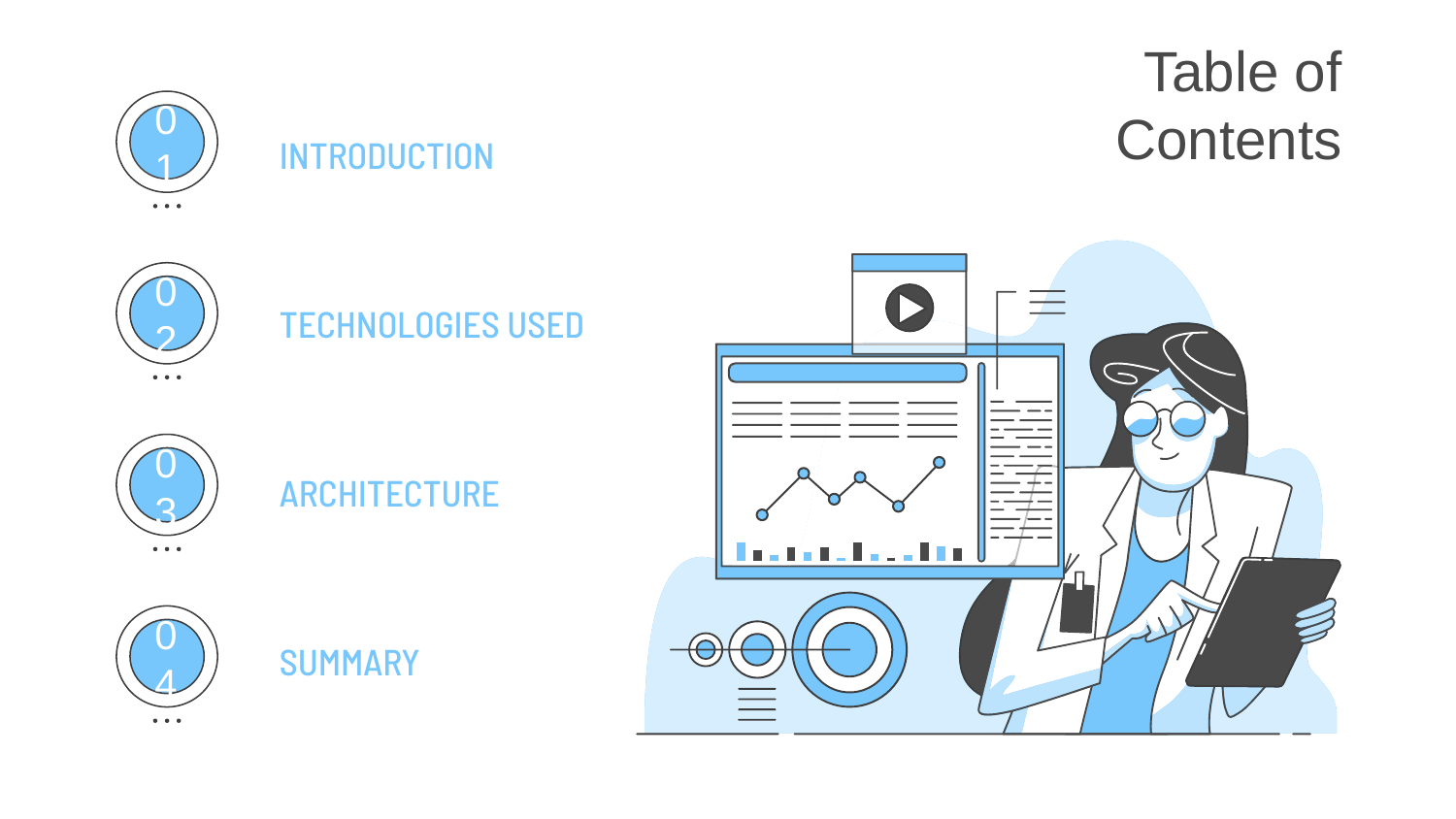

# Table of Contents

INTRODUCTION
01

TECHNOLOGIES USED
02

ARCHITECTURE
03

SUMMARY
04